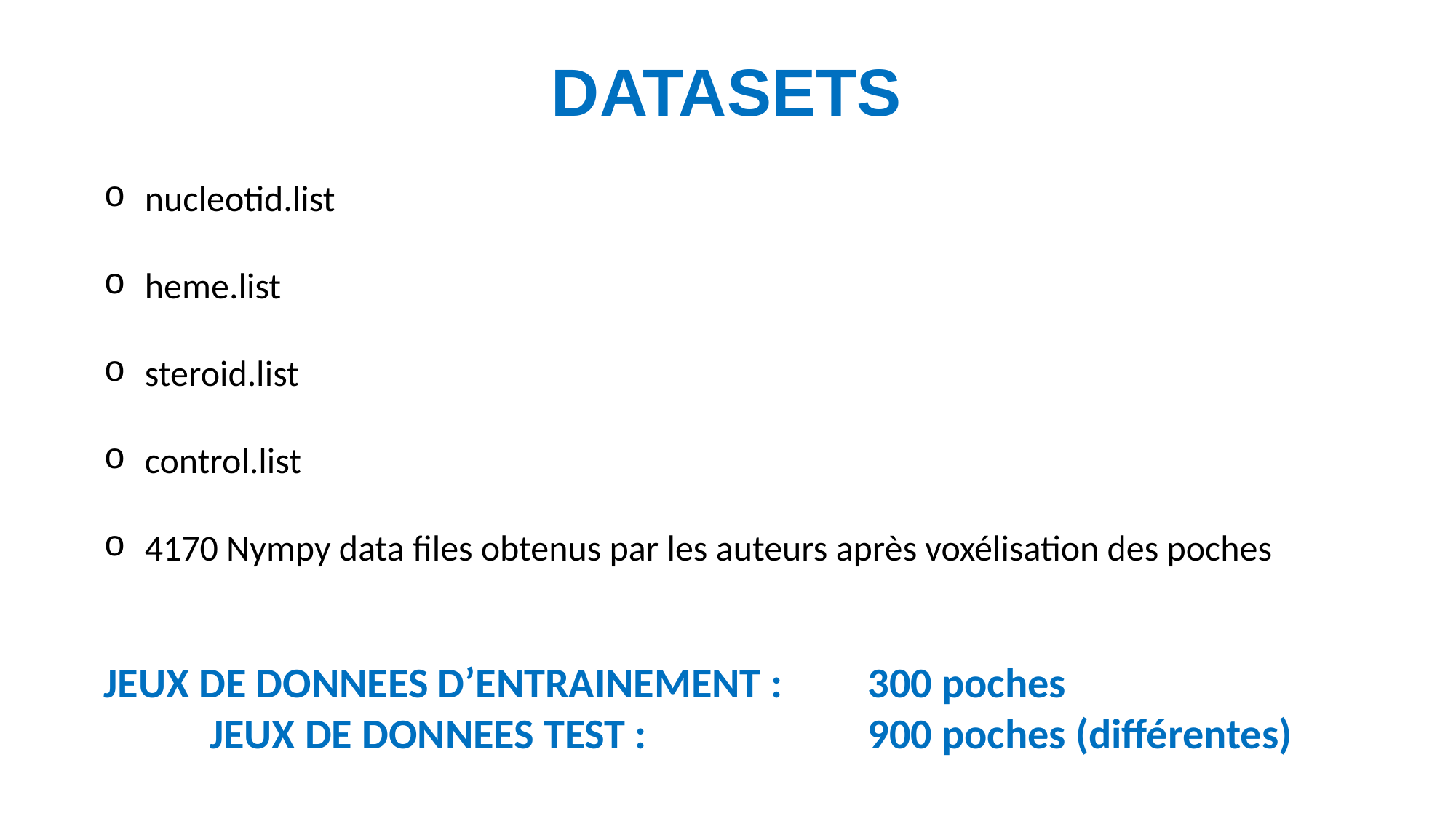

DATASETS
nucleotid.list

heme.list

steroid.list

control.list

4170 Nympy data files obtenus par les auteurs après voxélisation des poches

JEUX DE DONNEES D’ENTRAINEMENT : 	300 poches
           JEUX DE DONNEES TEST : 		900 poches (différentes)